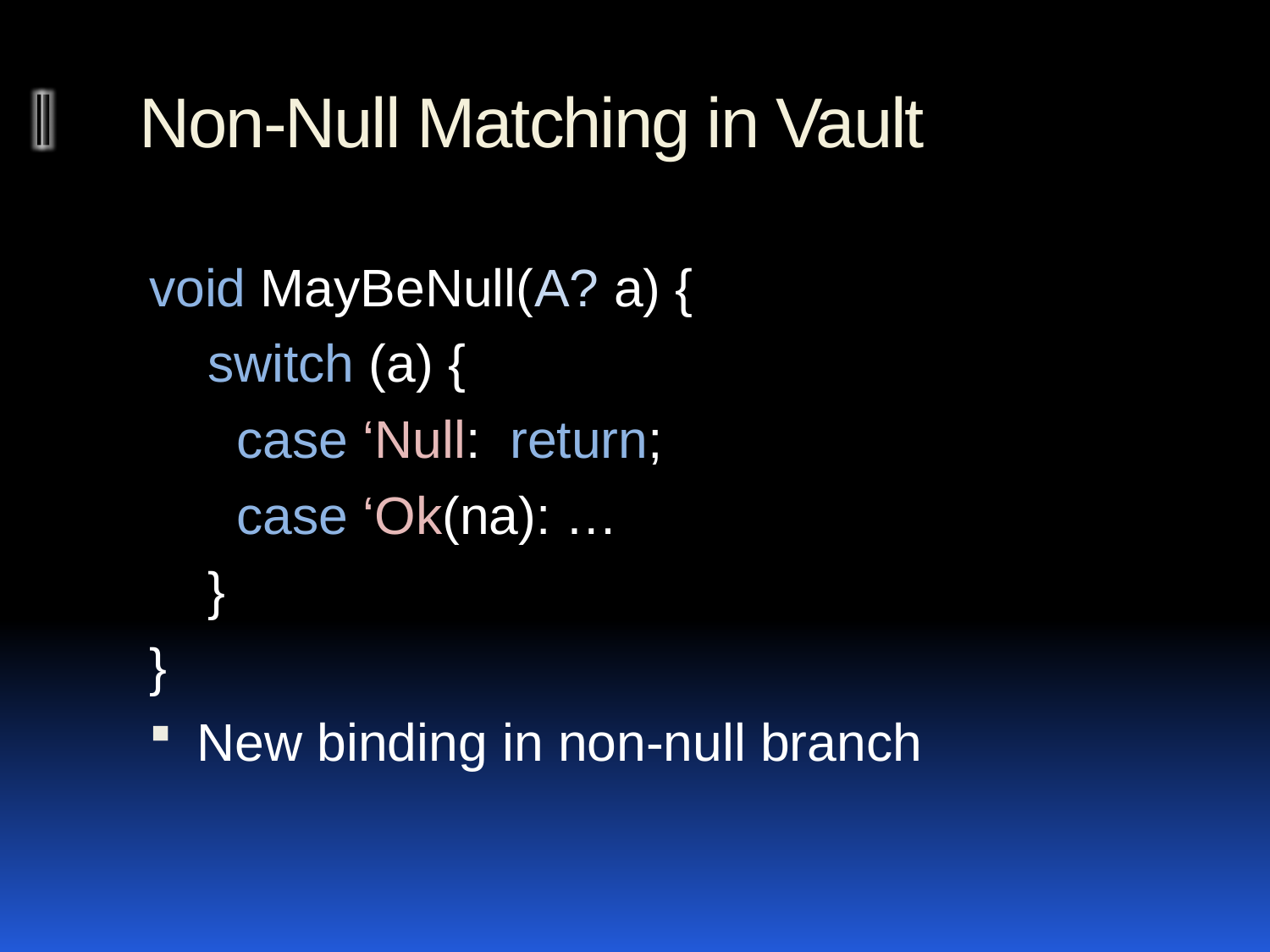

# Non-Null Matching in Vault
void MayBeNull(A? a) {
    switch (a) {
      case ‘Null:  return;
      case ‘Ok(na): …
    }
}
New binding in non-null branch